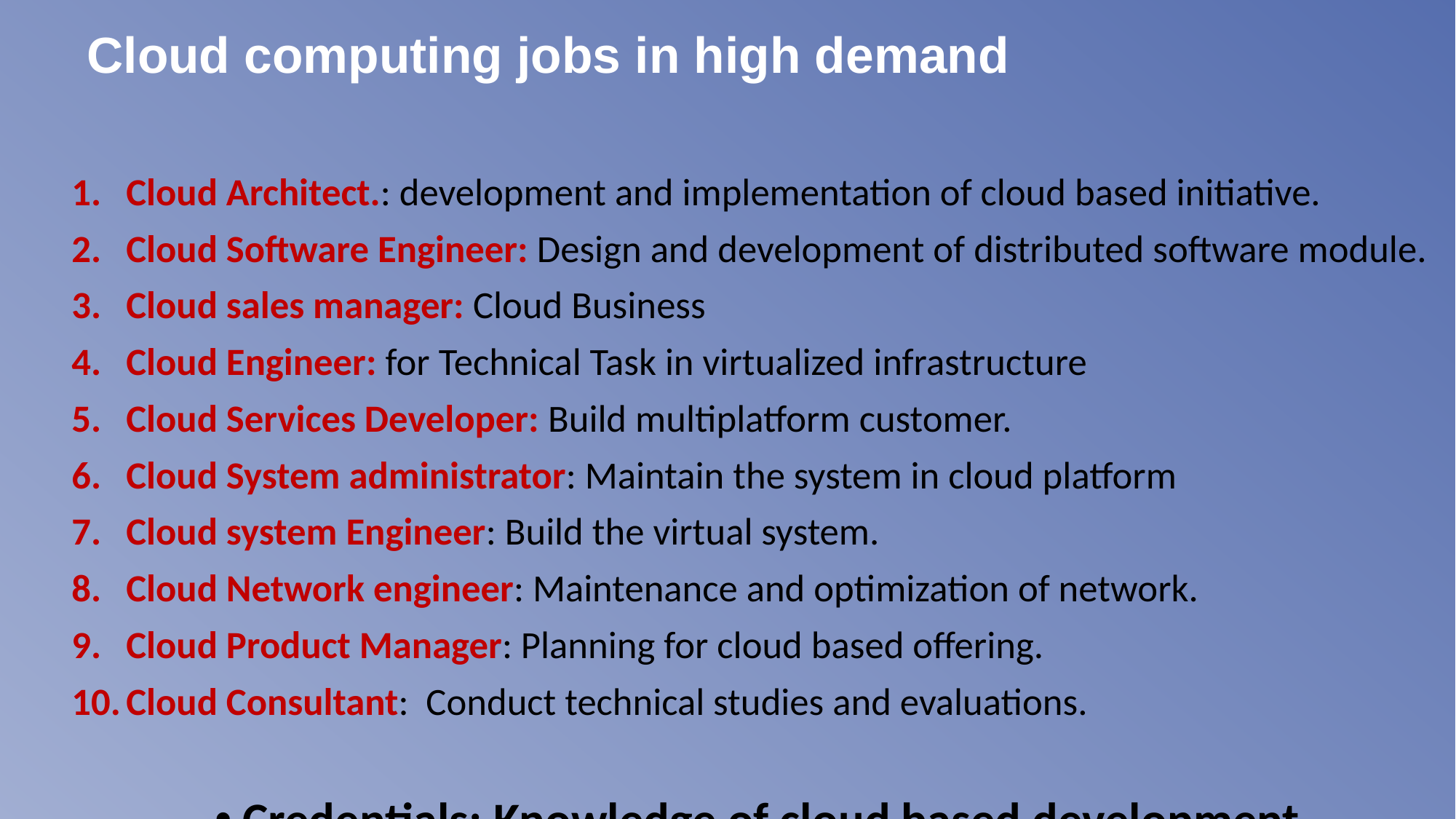

# Cloud computing jobs in high demand
Cloud Architect.: development and implementation of cloud based initiative.
Cloud Software Engineer: Design and development of distributed software module.
Cloud sales manager: Cloud Business
Cloud Engineer: for Technical Task in virtualized infrastructure
Cloud Services Developer: Build multiplatform customer.
Cloud System administrator: Maintain the system in cloud platform
Cloud system Engineer: Build the virtual system.
Cloud Network engineer: Maintenance and optimization of network.
Cloud Product Manager: Planning for cloud based offering.
Cloud Consultant:  Conduct technical studies and evaluations.

Credentials: Knowledge of cloud based development